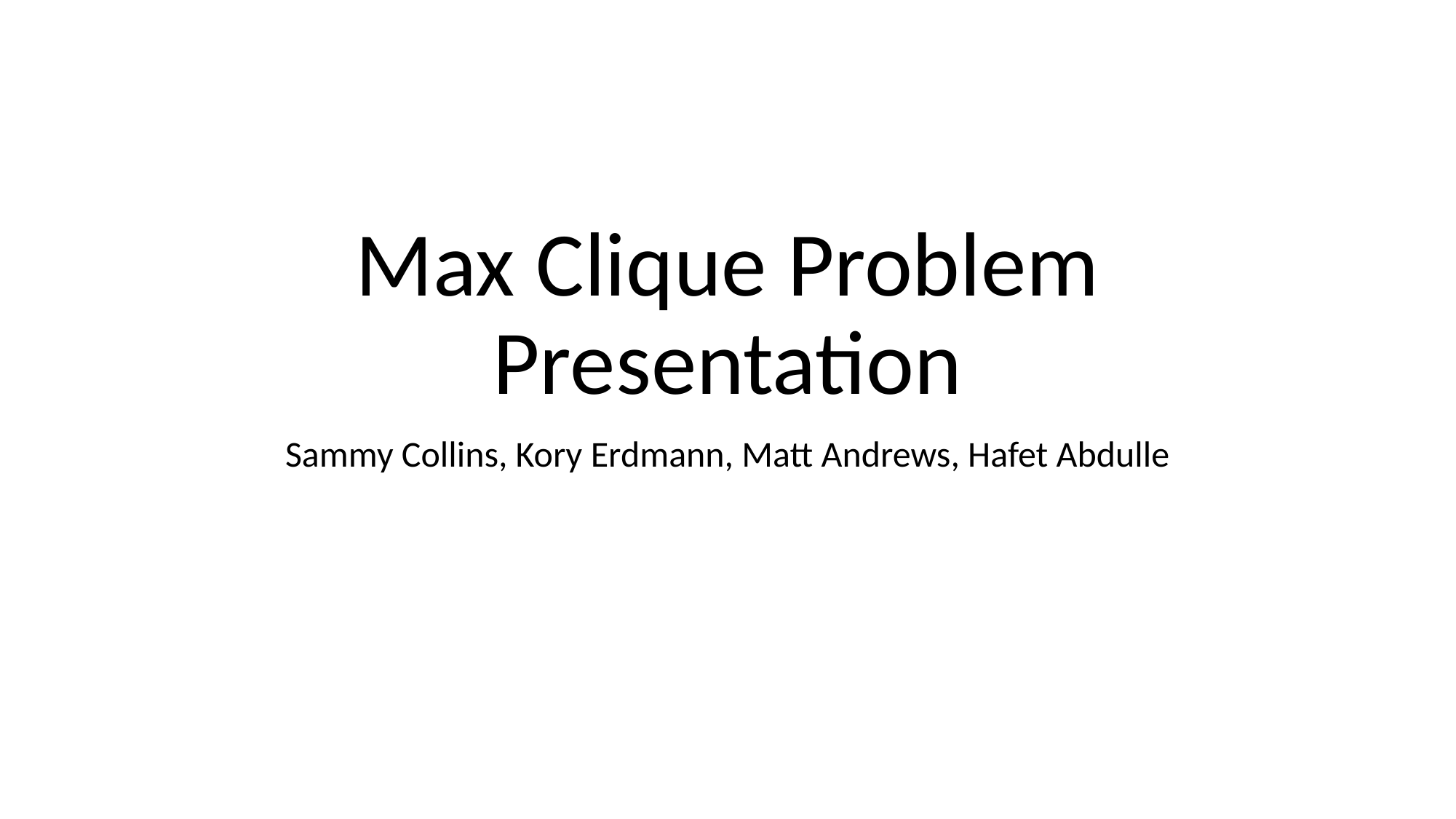

# Max Clique Problem Presentation
Sammy Collins, Kory Erdmann, Matt Andrews, Hafet Abdulle